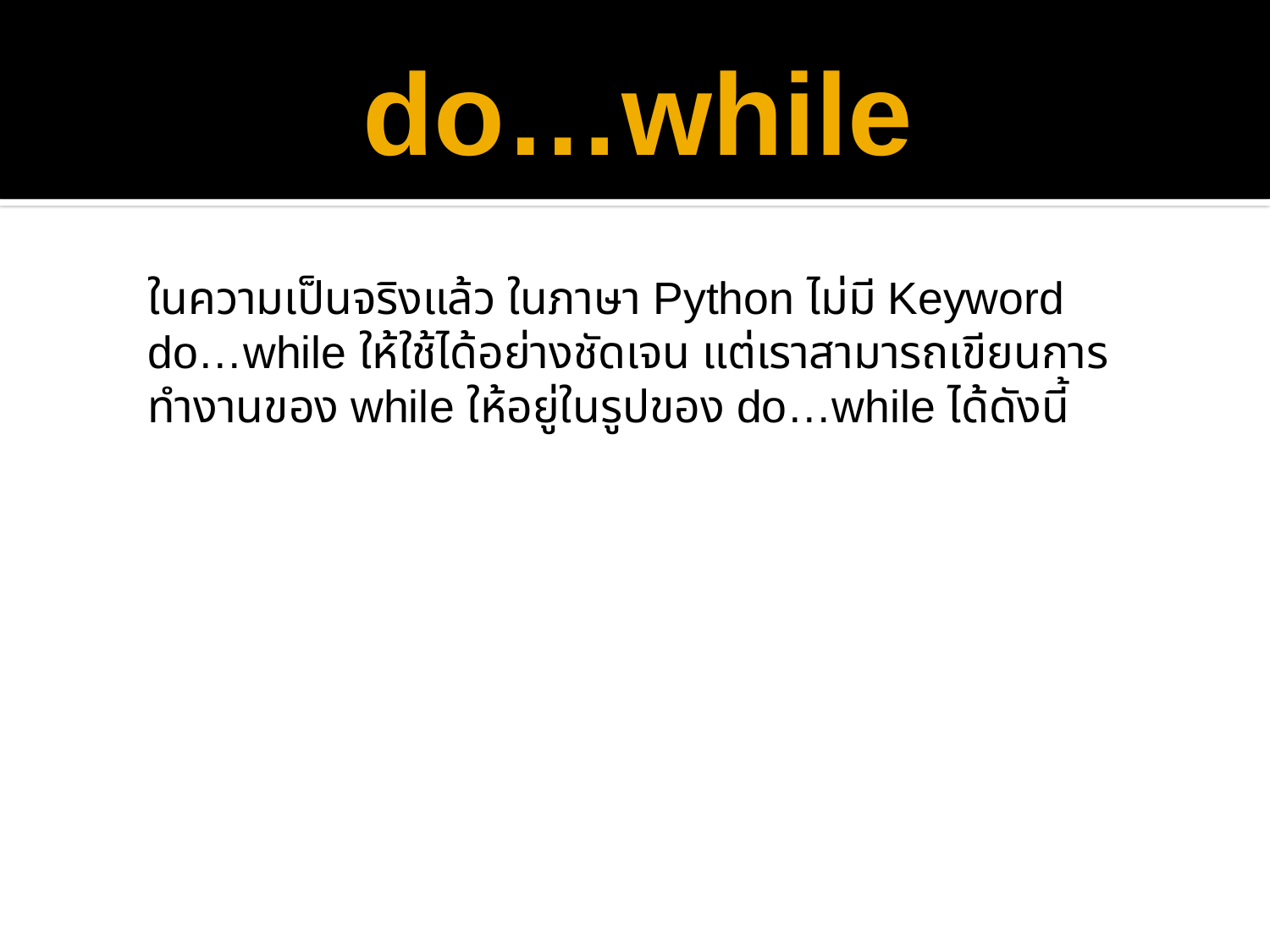

# do…while
ในความเป็นจริงแล้ว ในภาษา Python ไม่มี Keyword do…while ให้ใช้ได้อย่างชัดเจน แต่เราสามารถเขียนการทำงานของ while ให้อยู่ในรูปของ do…while ได้ดังนี้